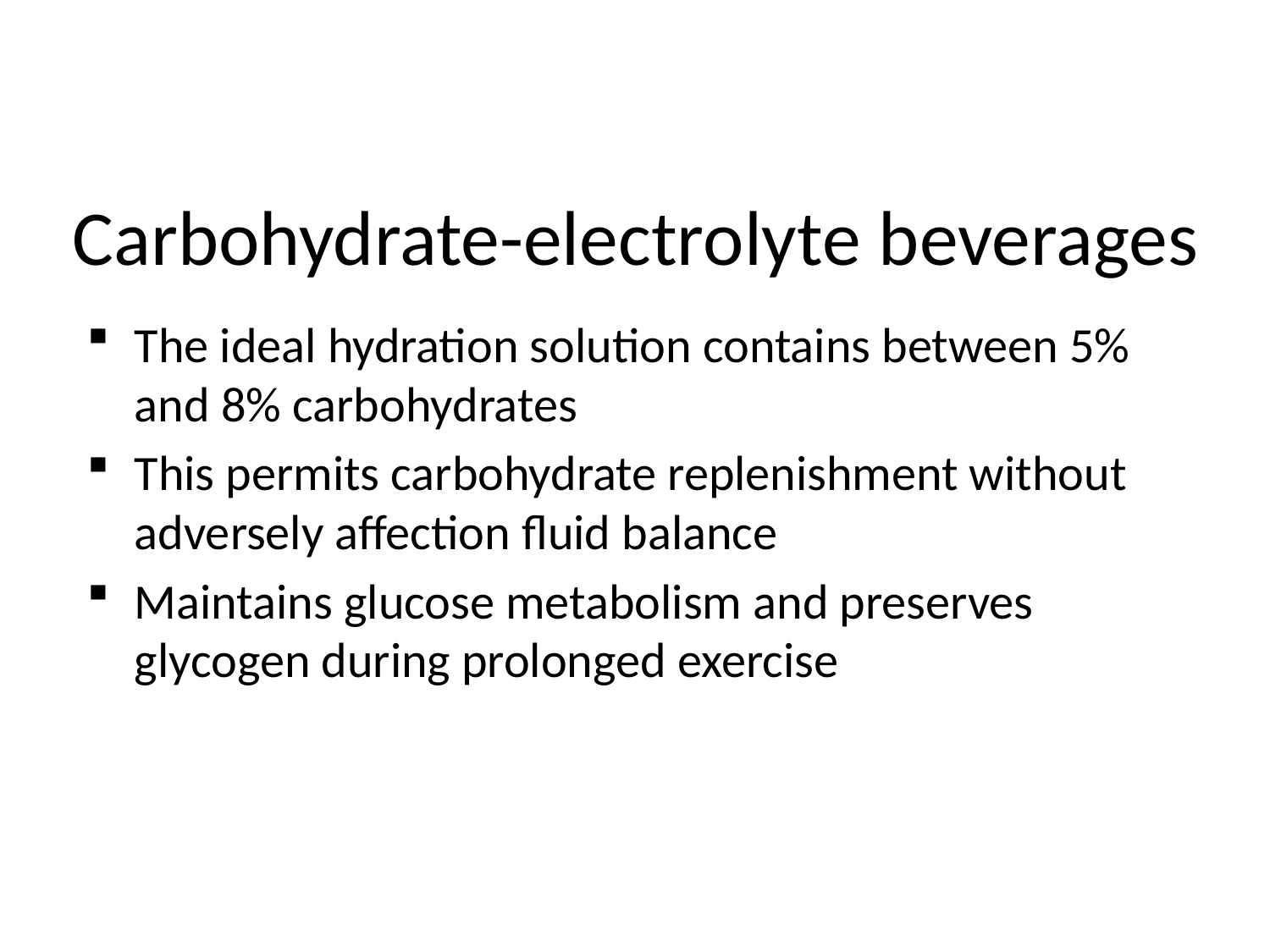

# Carbohydrate-electrolyte beverages
The ideal hydration solution contains between 5% and 8% carbohydrates
This permits carbohydrate replenishment without adversely affection fluid balance
Maintains glucose metabolism and preserves glycogen during prolonged exercise